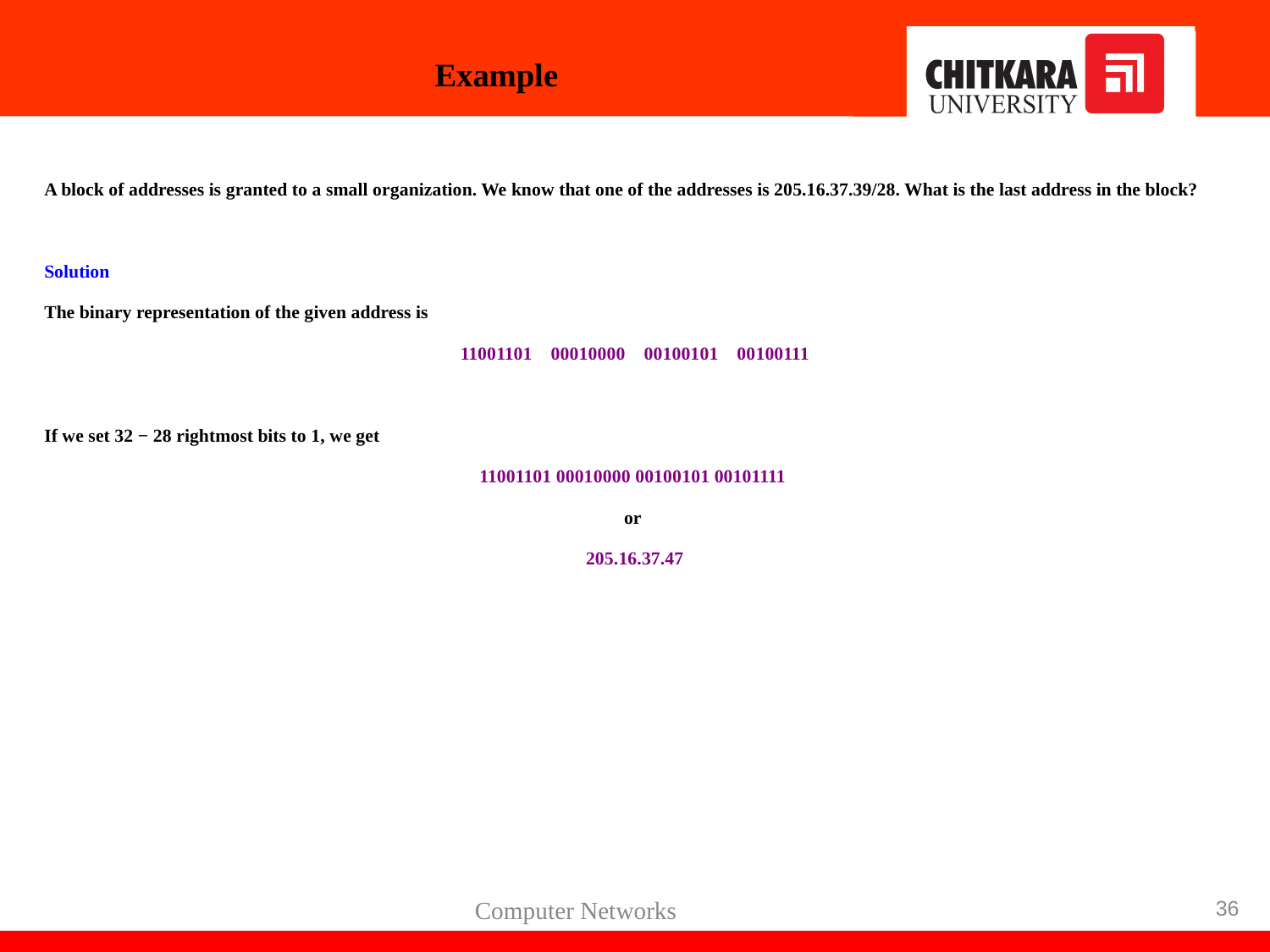

Example
A block of addresses is granted to a small organization. We know that one of the addresses is 205.16.37.39/28. What is the last address in the block?

Solution
The binary representation of the given address is
11001101    00010000    00100101    00100111

If we set 32 − 28 rightmost bits to 1, we get
11001101 00010000 00100101 00101111
or
205.16.37.47
36
Computer Networks